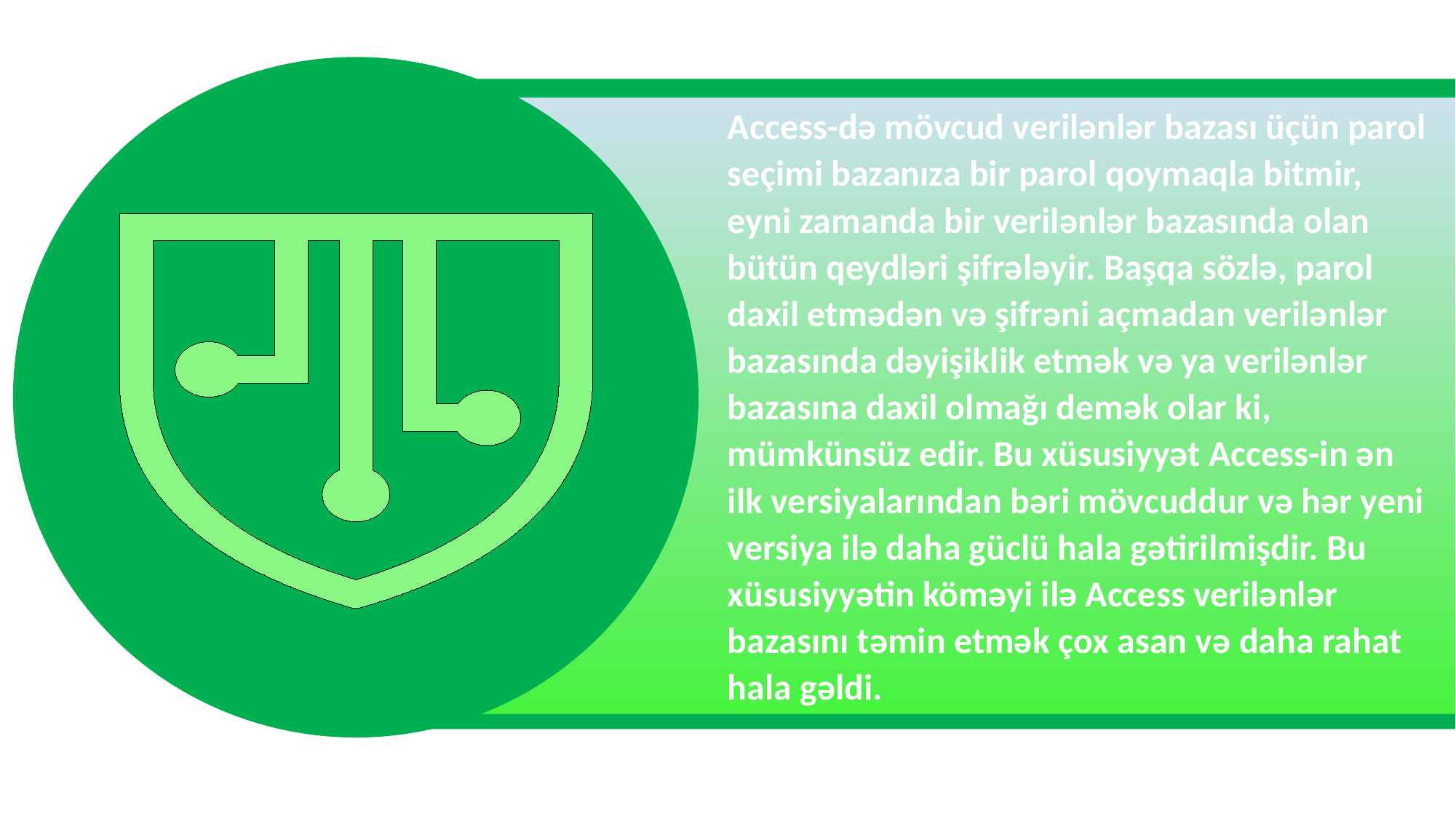

Access-də mövcud verilənlər bazası üçün parol seçimi bazanıza bir parol qoymaqla bitmir, eyni zamanda bir verilənlər bazasında olan bütün qeydləri şifrələyir. Başqa sözlə, parol daxil etmədən və şifrəni açmadan verilənlər bazasında dəyişiklik etmək və ya verilənlər bazasına daxil olmağı demək olar ki, mümkünsüz edir. Bu xüsusiyyət Access-in ən ilk versiyalarından bəri mövcuddur və hər yeni versiya ilə daha güclü hala gətirilmişdir. Bu xüsusiyyətin köməyi ilə Access verilənlər bazasını təmin etmək çox asan və daha rahat hala gəldi.